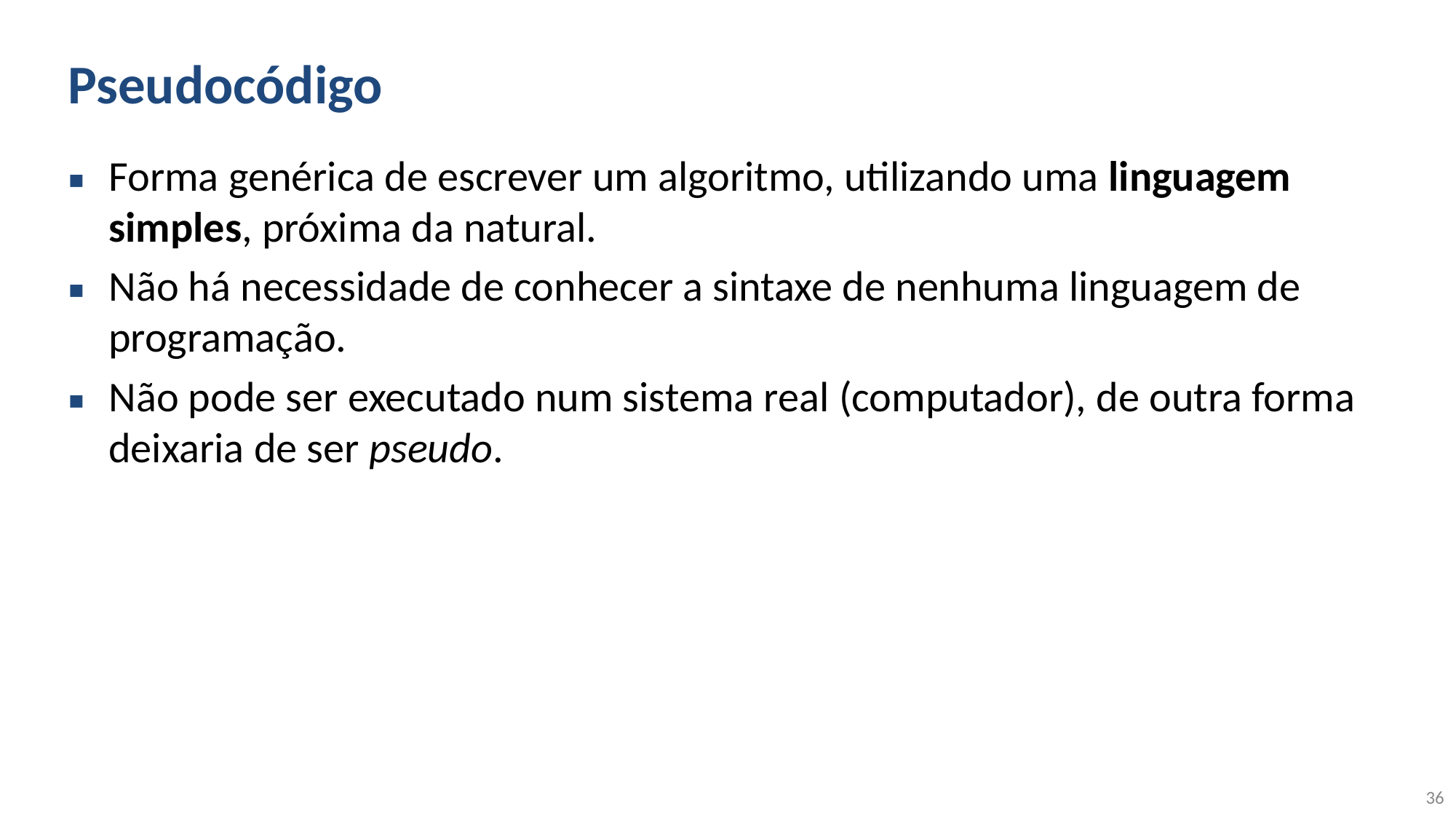

# Pseudocódigo
Forma genérica de escrever um algoritmo, utilizando uma linguagem simples, próxima da natural.
Não há necessidade de conhecer a sintaxe de nenhuma linguagem de programação.
Não pode ser executado num sistema real (computador), de outra forma deixaria de ser pseudo.

36